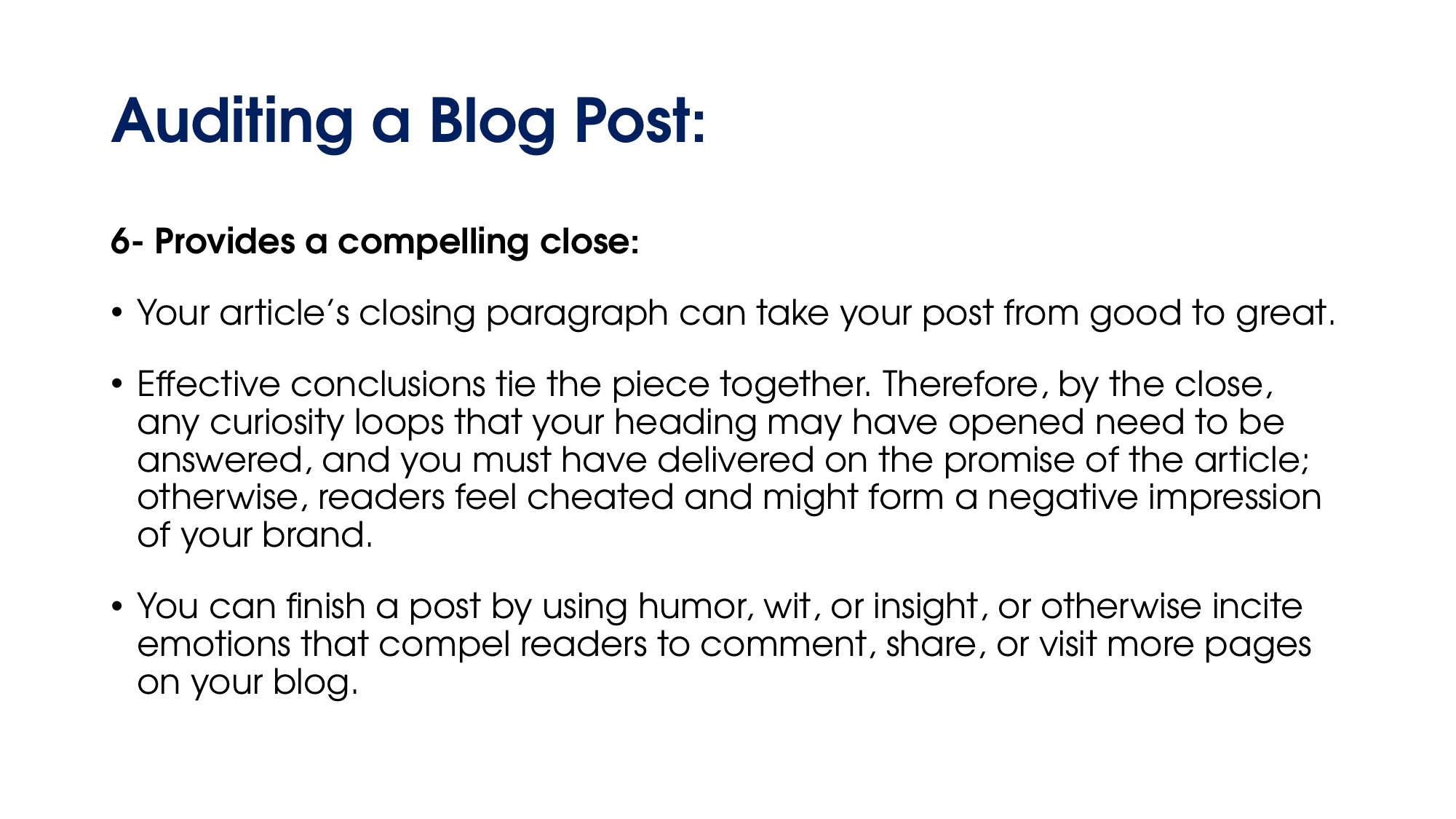

# Auditing a Blog Post:
6- Provides a compelling close:

Your article’s closing paragraph can take your post from good to great.

Effective conclusions tie the piece together. Therefore, by the close, any curiosity loops that your heading may have opened need to be answered, and you must have delivered on the promise of the article; otherwise, readers feel cheated and might form a negative impression of your brand.

You can finish a post by using humor, wit, or insight, or otherwise incite emotions that compel readers to comment, share, or visit more pages on your blog.